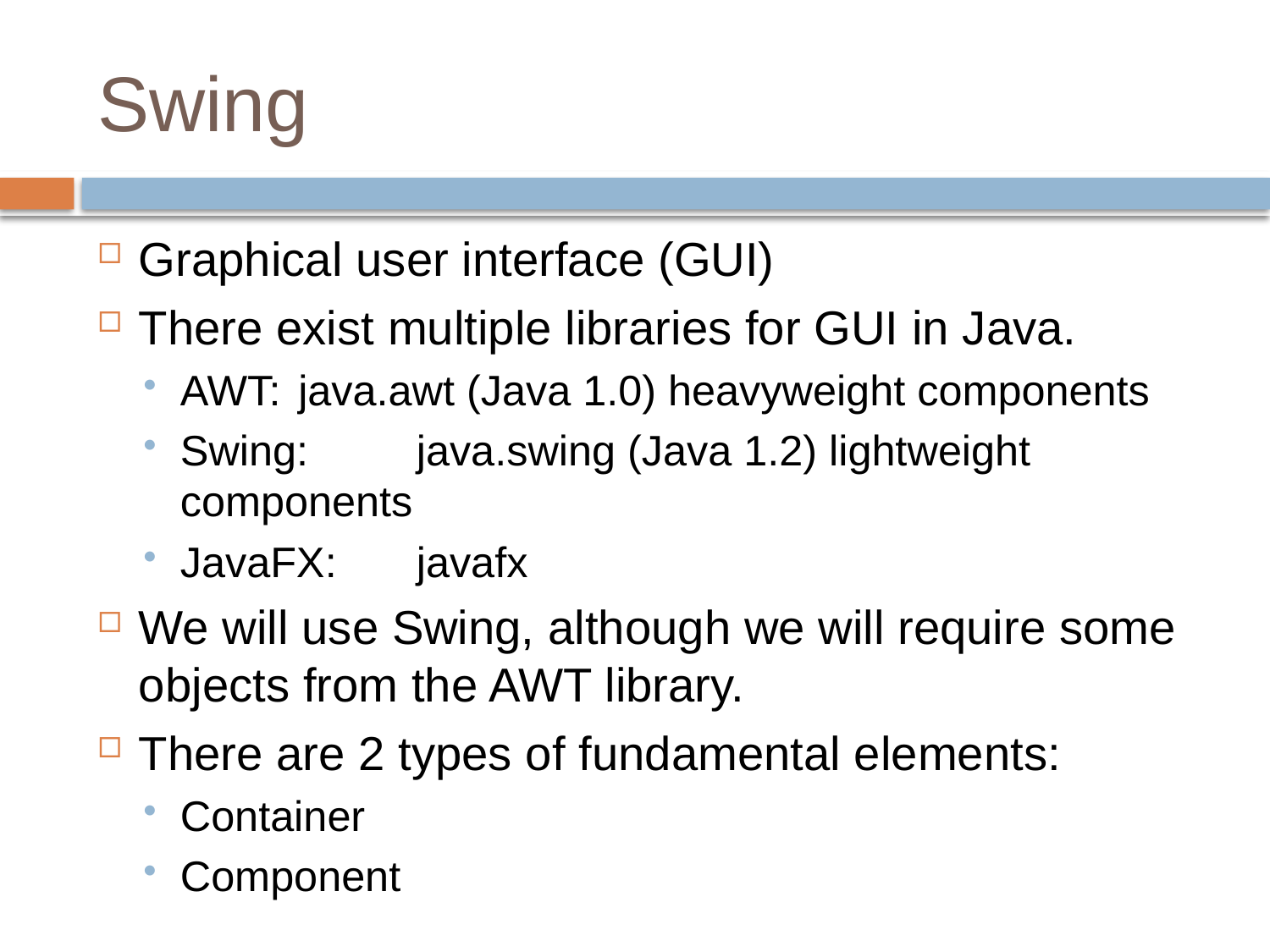

# Swing
Graphical user interface (GUI)
There exist multiple libraries for GUI in Java.
AWT:	java.awt (Java 1.0) heavyweight components
Swing:	java.swing (Java 1.2) lightweight components
JavaFX:	javafx
We will use Swing, although we will require some objects from the AWT library.
There are 2 types of fundamental elements:
Container
Component